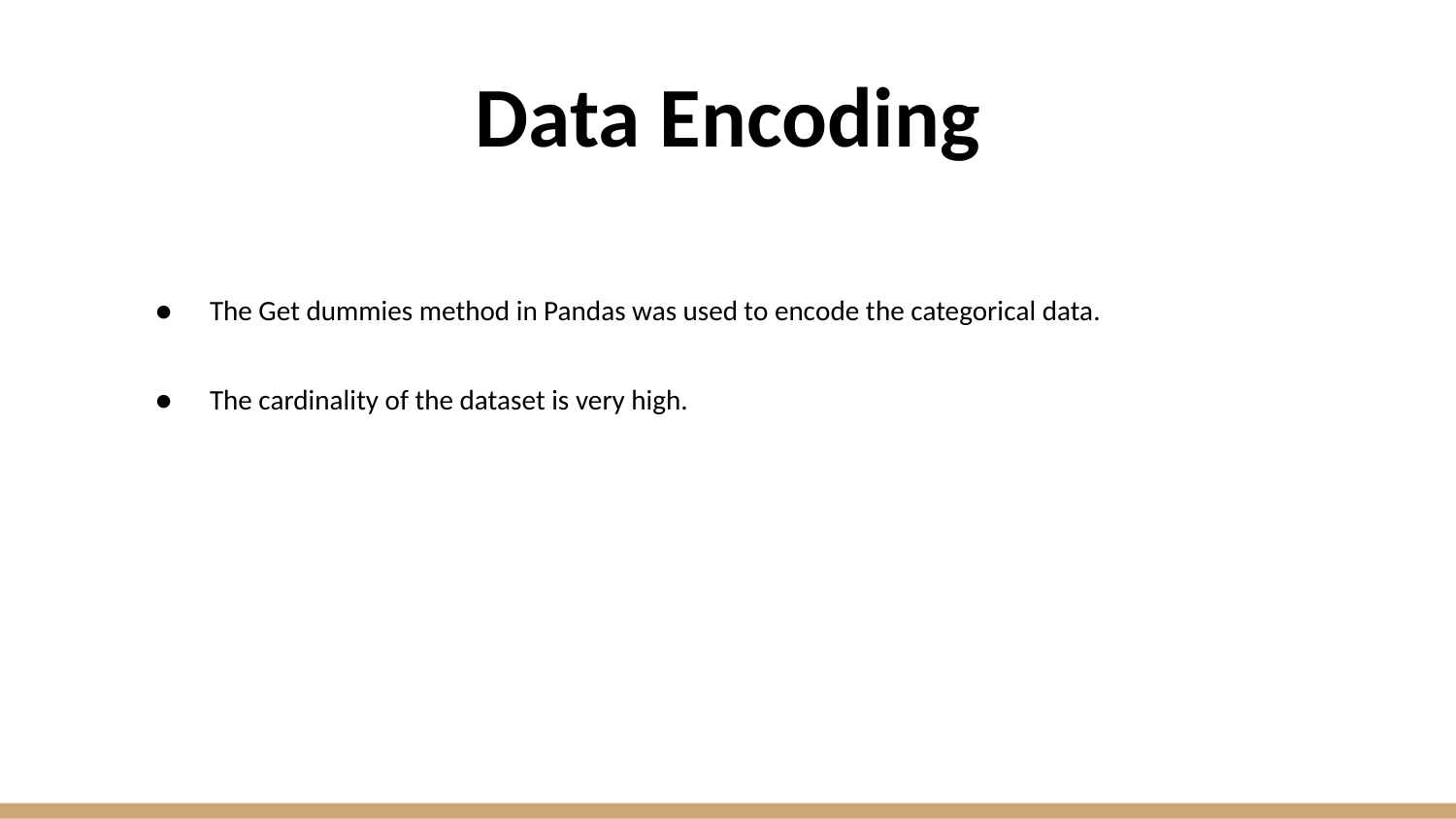

# Data Encoding

The Get dummies method in Pandas was used to encode the categorical data.

The cardinality of the dataset is very high.